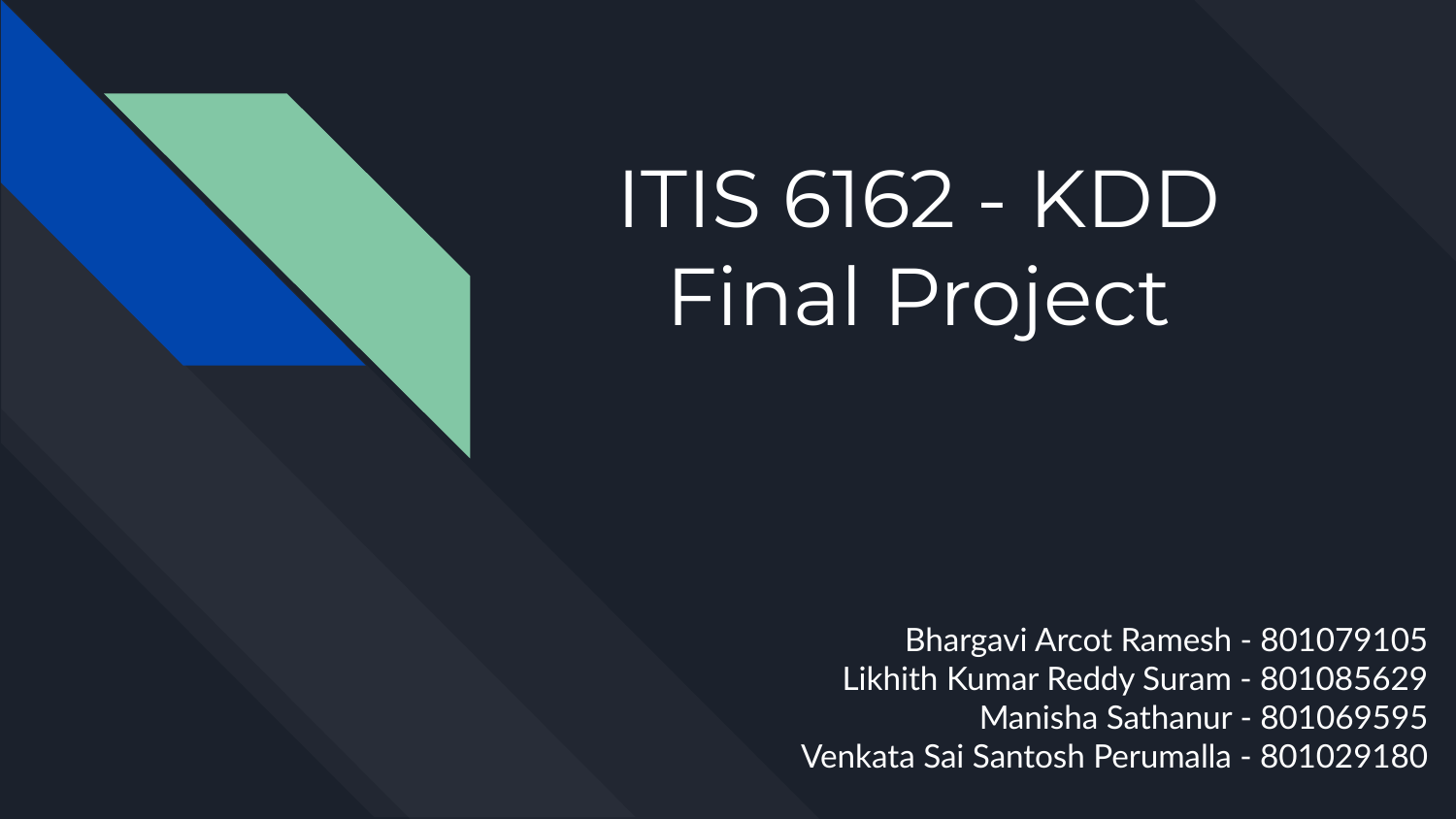

# ITIS 6162 - KDD
Final Project
Bhargavi Arcot Ramesh - 801079105
Likhith Kumar Reddy Suram - 801085629
Manisha Sathanur - 801069595
Venkata Sai Santosh Perumalla - 801029180